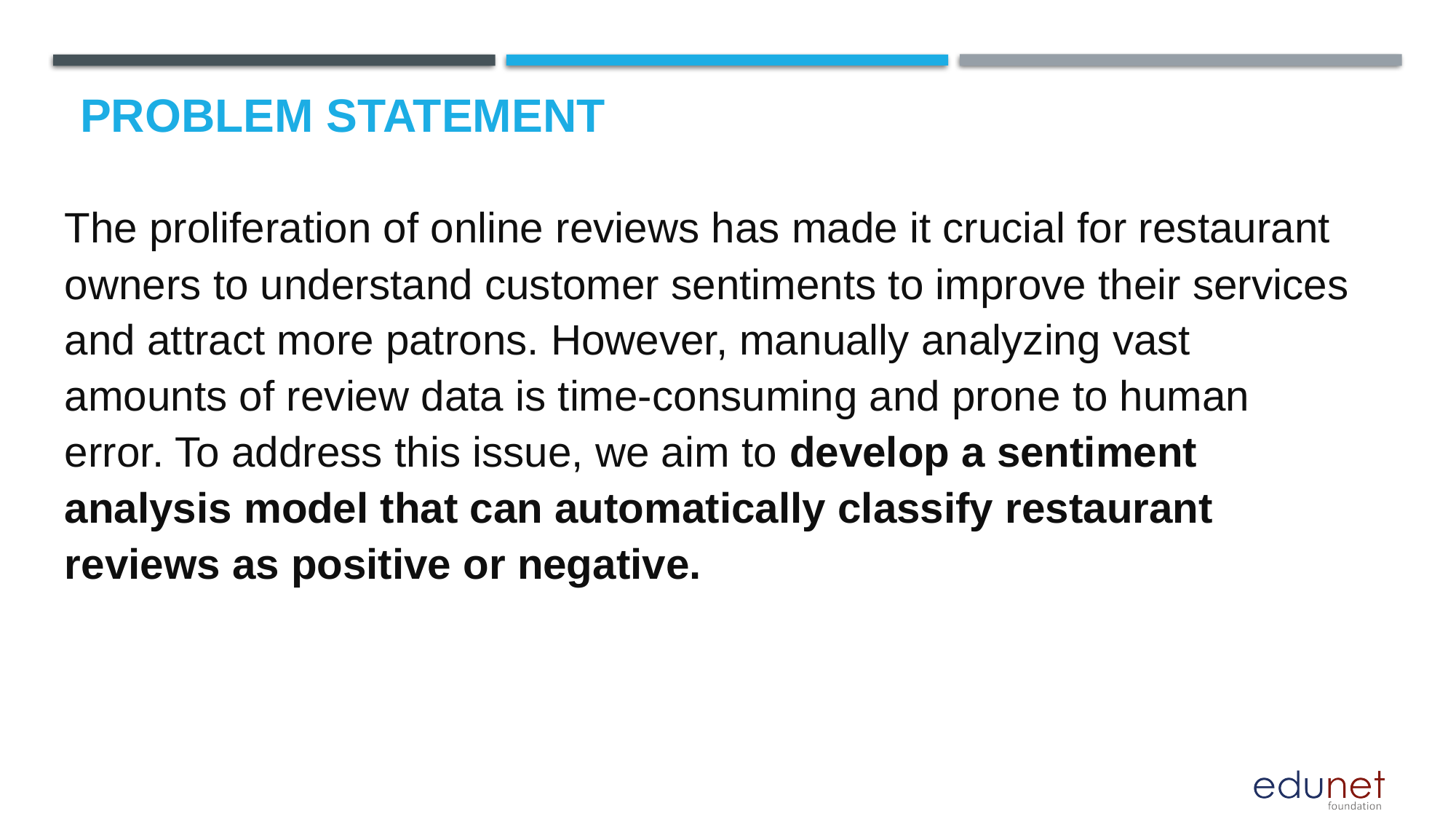

Problem Statement
The proliferation of online reviews has made it crucial for restaurant owners to understand customer sentiments to improve their services and attract more patrons. However, manually analyzing vast amounts of review data is time-consuming and prone to human error. To address this issue, we aim to develop a sentiment analysis model that can automatically classify restaurant reviews as positive or negative.